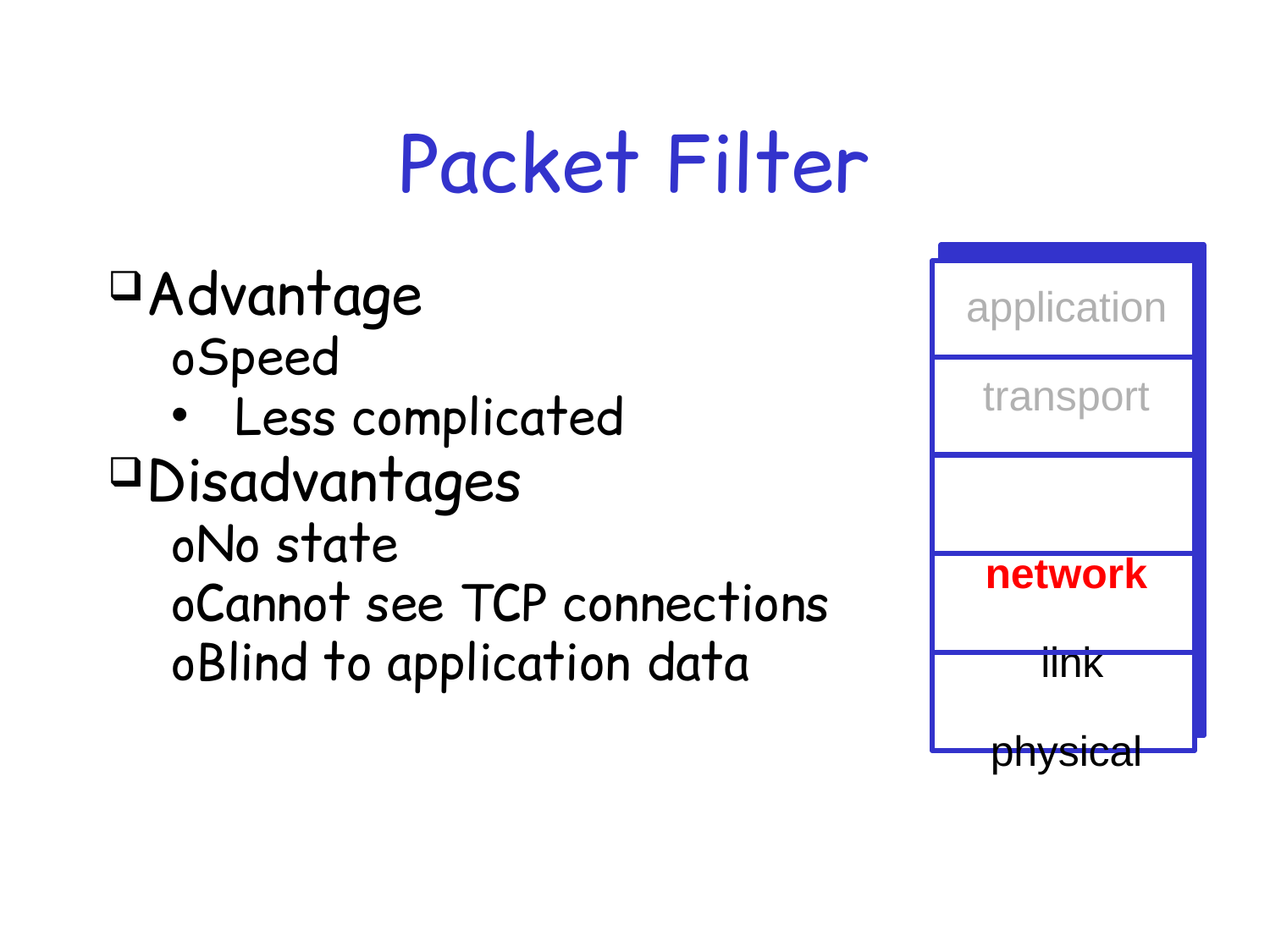

# Packet Filter

Advantage
oSpeed
Less complicated
Disadvantages
oNo state
oCannot see TCP connections
oBlind to application data

application
transport  network  link
physical